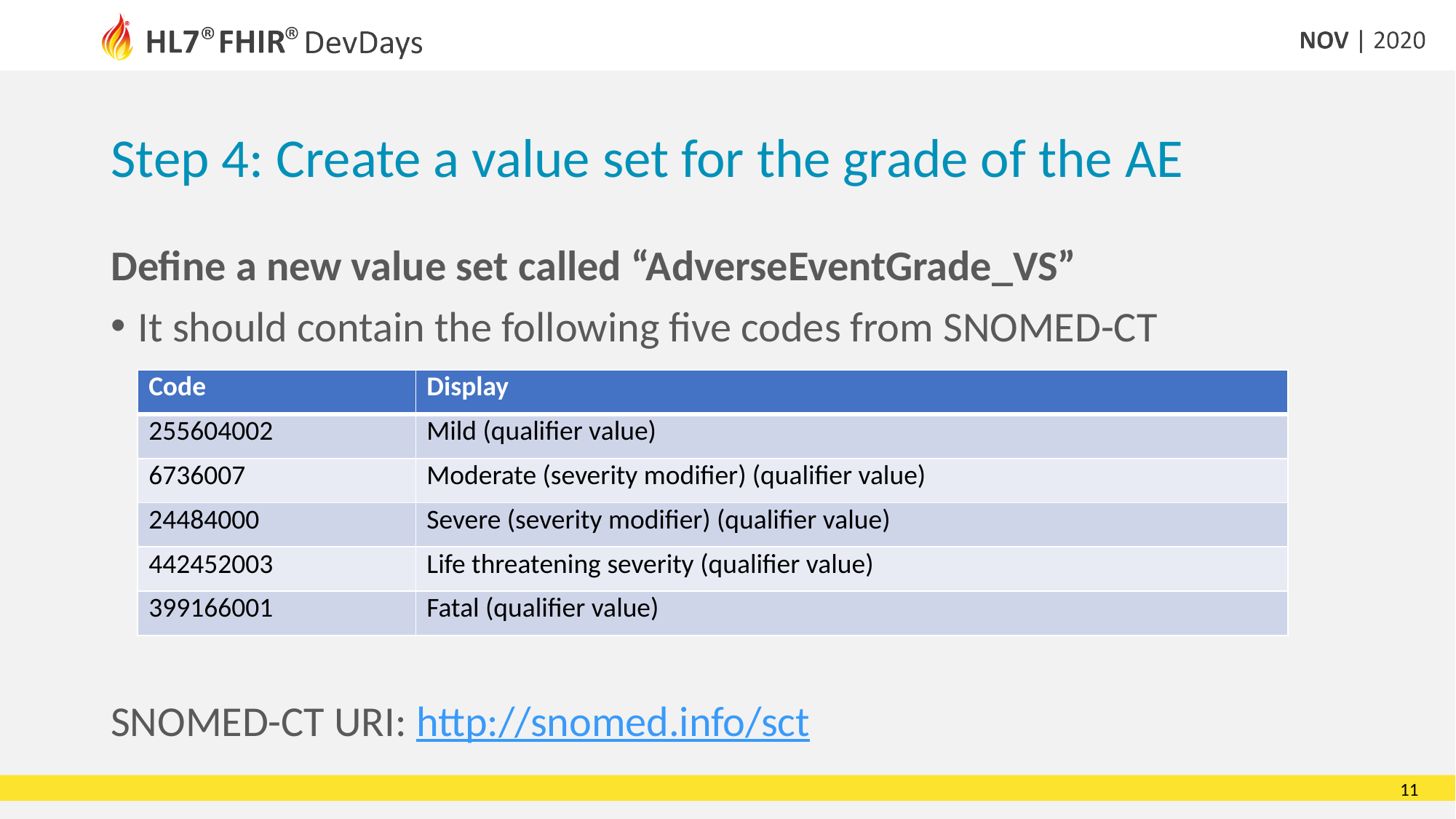

# Step 4: Create a value set for the grade of the AE
Define a new value set called “AdverseEventGrade_VS”
It should contain the following five codes from SNOMED-CT
| Code | Display |
| --- | --- |
| 255604002 | Mild (qualifier value) |
| 6736007 | Moderate (severity modifier) (qualifier value) |
| 24484000 | Severe (severity modifier) (qualifier value) |
| 442452003 | Life threatening severity (qualifier value) |
| 399166001 | Fatal (qualifier value) |
SNOMED-CT URI: http://snomed.info/sct